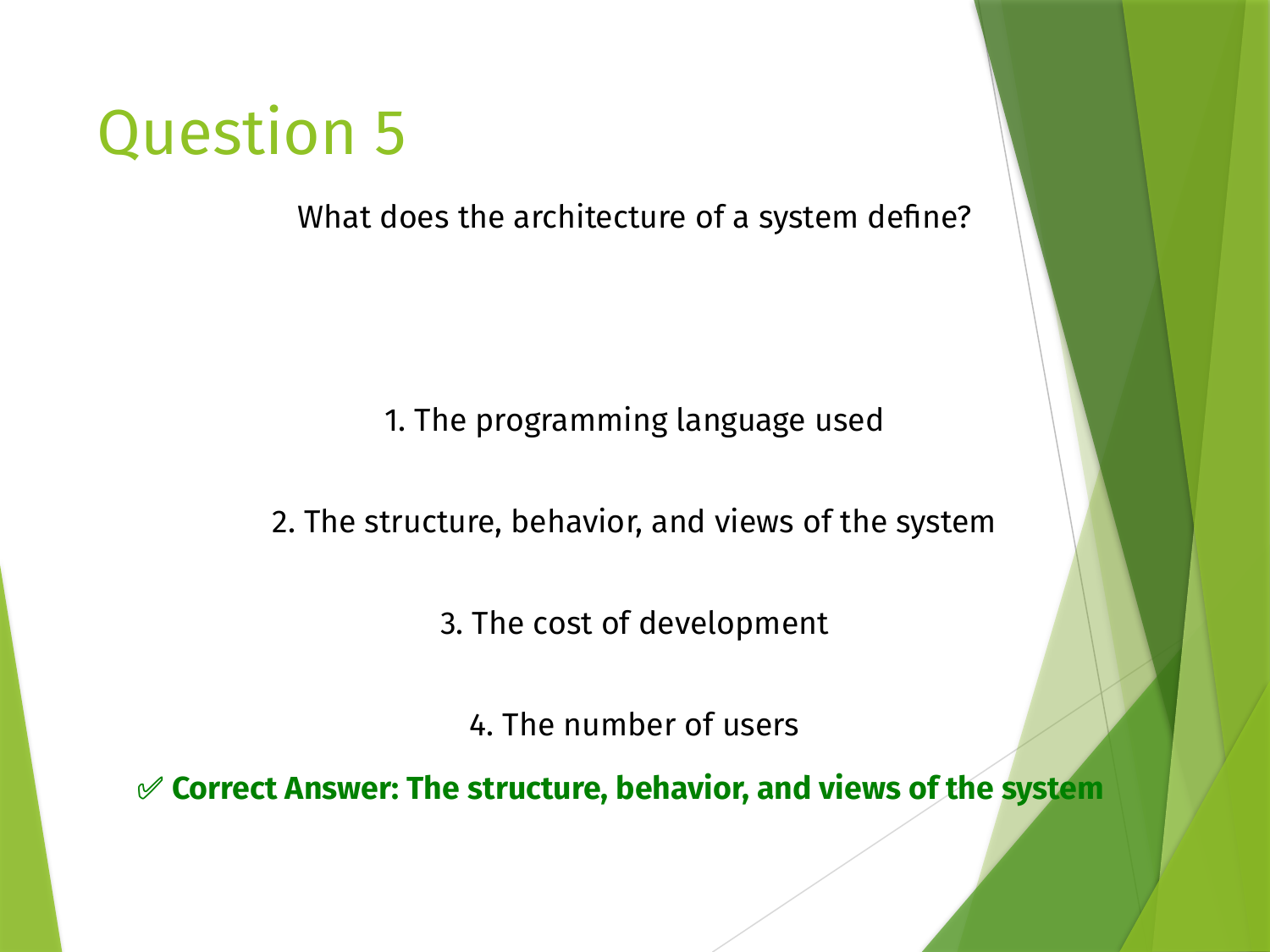

# Question 5
What does the architecture of a system define?

1. The programming language used

2. The structure, behavior, and views of the system

3. The cost of development

4. The number of users

✅ Correct Answer: The structure, behavior, and views of the system